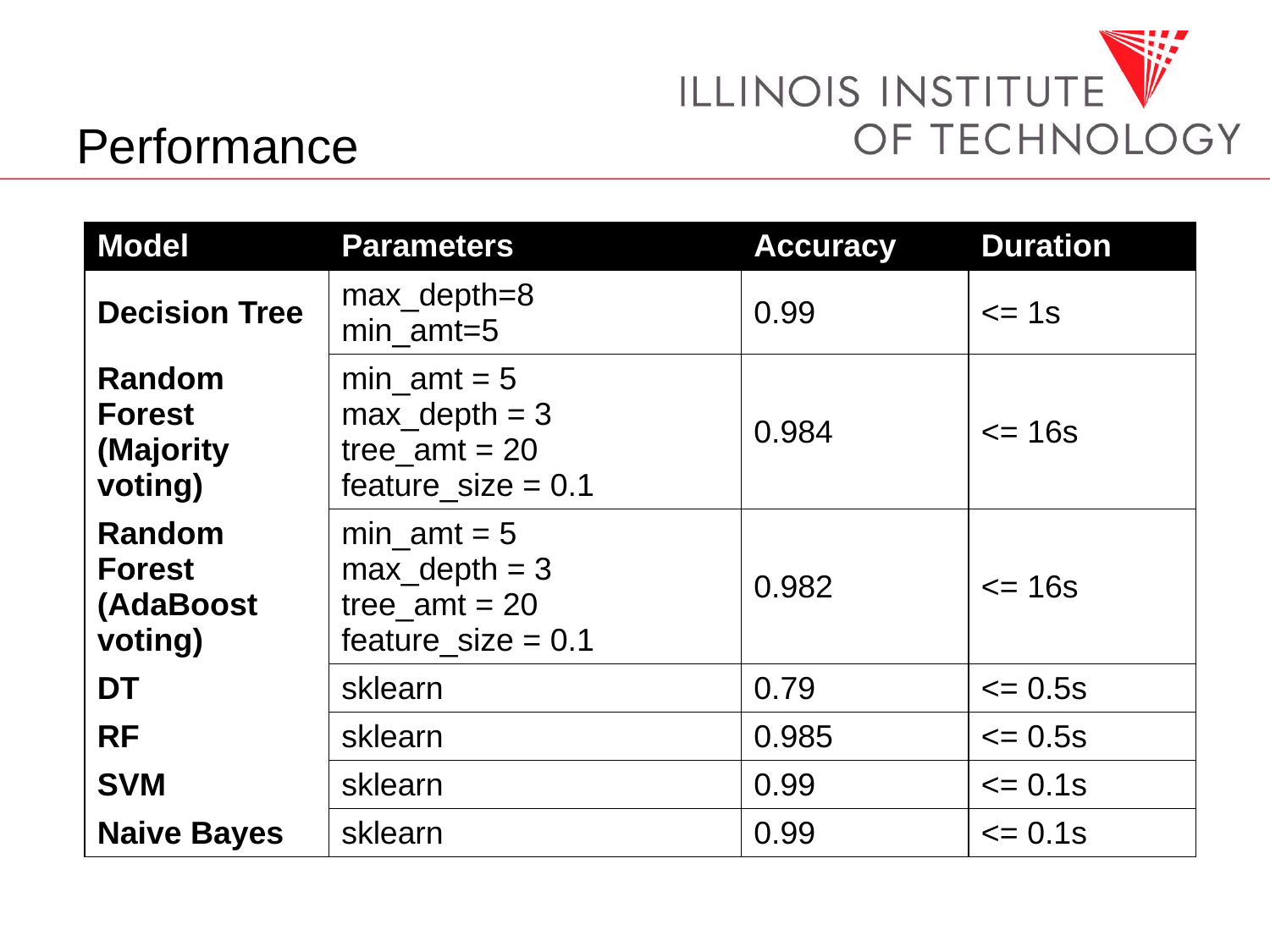

# Performance
| Model | Parameters | Accuracy | Duration |
| --- | --- | --- | --- |
| Decision Tree | max\_depth=8 min\_amt=5 | 0.99 | <= 1s |
| Random Forest (Majority voting) | min\_amt = 5 max\_depth = 3 tree\_amt = 20 feature\_size = 0.1 | 0.984 | <= 16s |
| Random Forest (AdaBoost voting) | min\_amt = 5 max\_depth = 3 tree\_amt = 20 feature\_size = 0.1 | 0.982 | <= 16s |
| DT | sklearn | 0.79 | <= 0.5s |
| RF | sklearn | 0.985 | <= 0.5s |
| SVM | sklearn | 0.99 | <= 0.1s |
| Naive Bayes | sklearn | 0.99 | <= 0.1s |